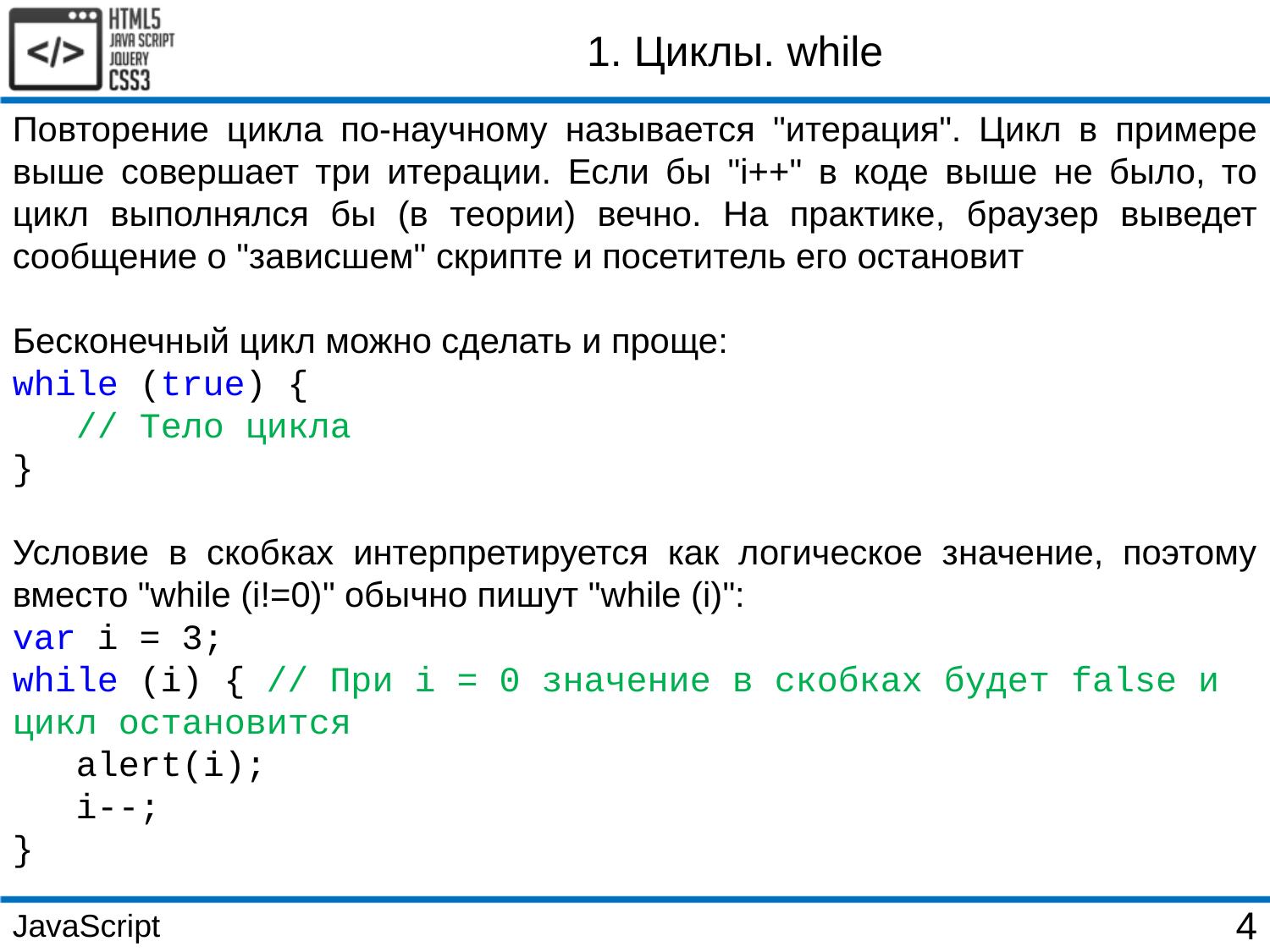

1. Циклы. while
Повторение цикла по-научному называется "итерация". Цикл в примере выше совершает три итерации. Если бы "i++" в коде выше не было, то цикл выполнялся бы (в теории) вечно. На практике, браузер выведет сообщение о "зависшем" скрипте и посетитель его остановит

Бесконечный цикл можно сделать и проще:
while (true) {
   // Тело цикла
}

Условие в скобках интерпретируется как логическое значение, поэтому вместо "while (i!=0)" обычно пишут "while (i)":
var i = 3;
while (i) { // При i = 0 значение в скобках будет false и цикл остановится
   alert(i);
   i--;
}
JavaScript
4